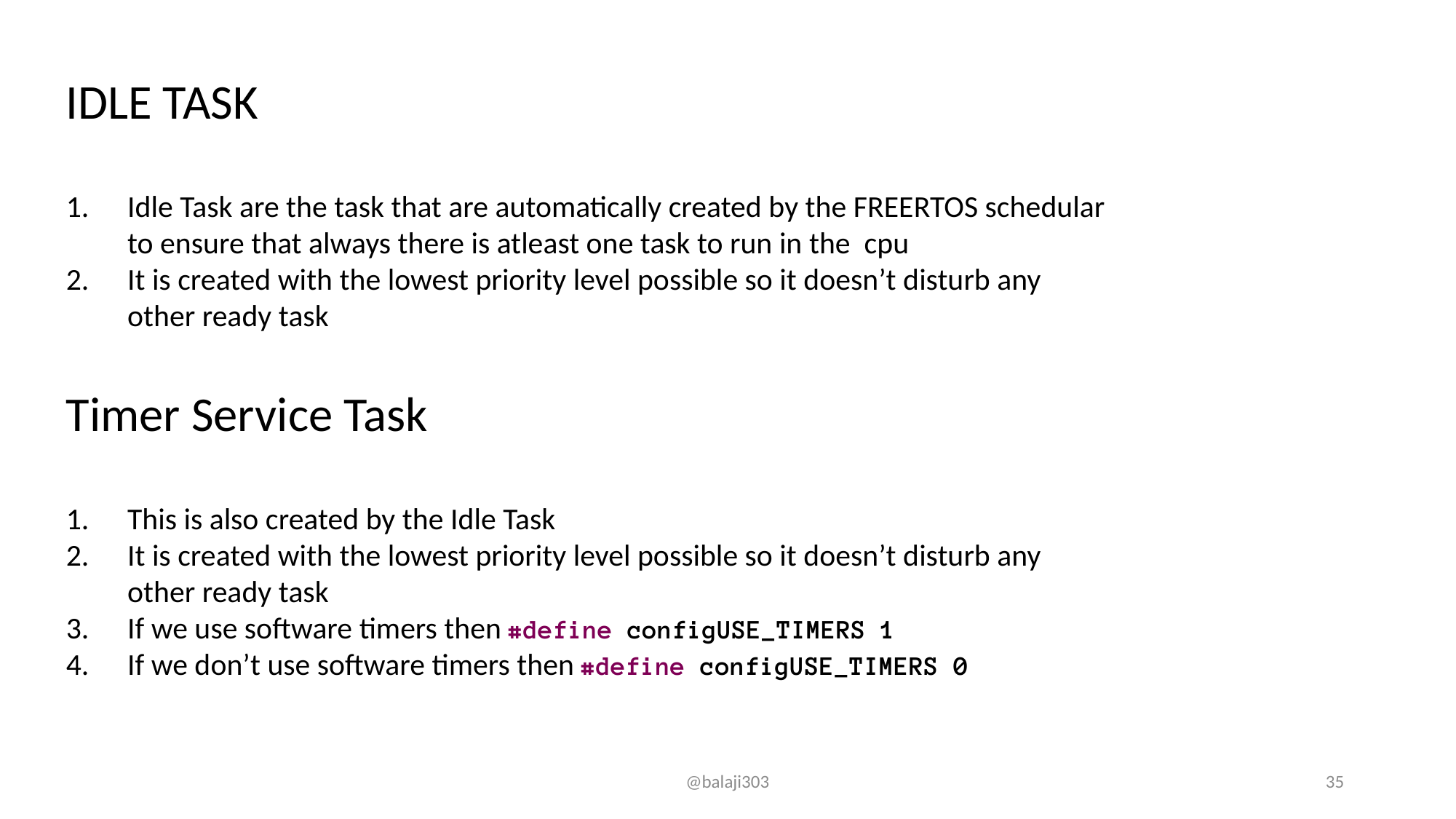

IDLE TASK

Idle Task are the task that are automatically created by the FREERTOS schedular to ensure that always there is atleast one task to run in the  cpu
It is created with the lowest priority level possible so it doesn’t disturb any other ready task
Timer Service Task

This is also created by the Idle Task
It is created with the lowest priority level possible so it doesn’t disturb any other ready task
If we use software timers then #define configUSE_TIMERS 1
If we don’t use software timers then #define configUSE_TIMERS 0
@balaji303
35